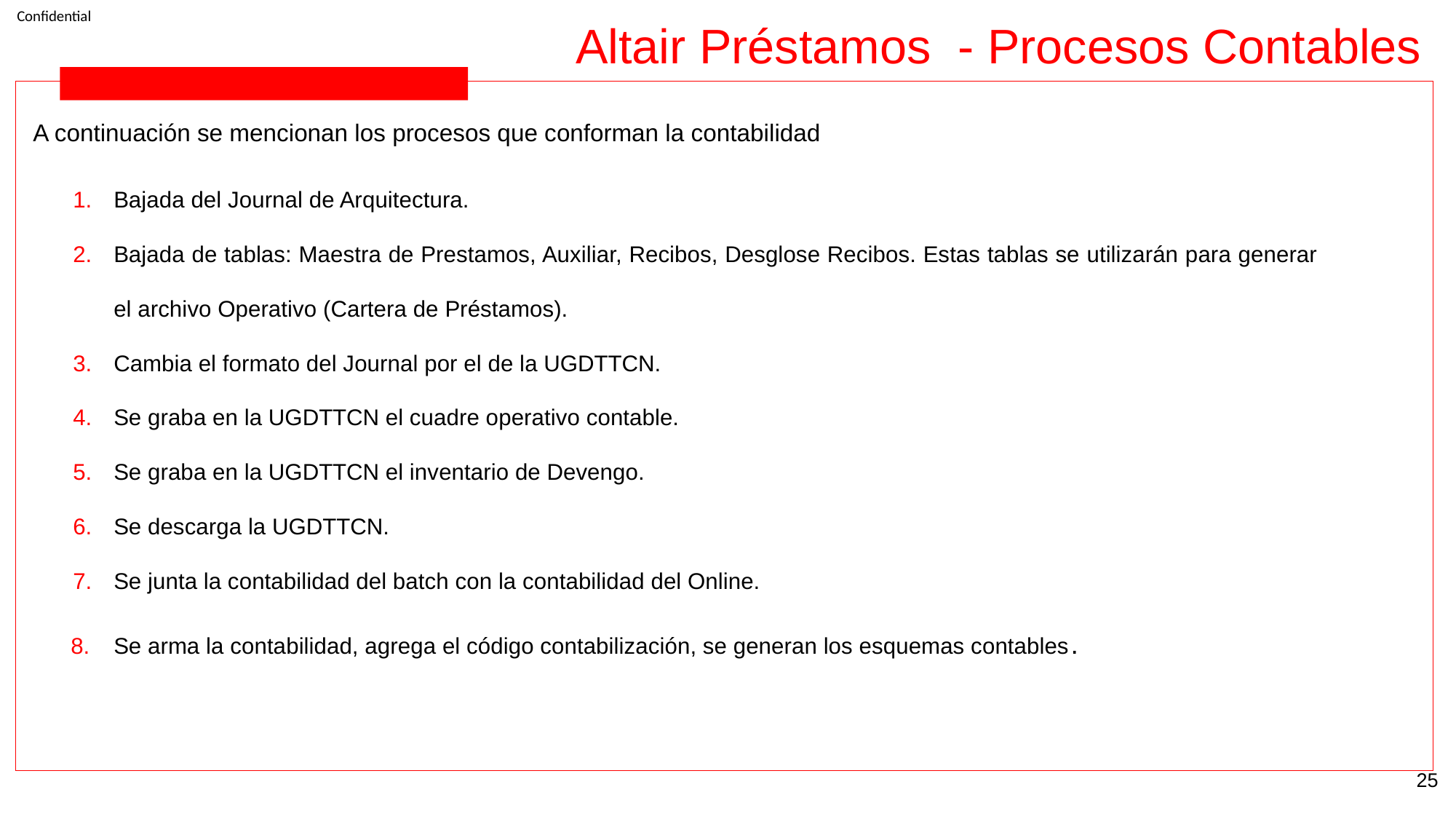

Altair Préstamos  - Procesos Contables

A continuación se mencionan los procesos que conforman la contabilidad

Bajada del Journal de Arquitectura.
Bajada de tablas: Maestra de Prestamos, Auxiliar, Recibos, Desglose Recibos. Estas tablas se utilizarán para generar el archivo Operativo (Cartera de Préstamos).
Cambia el formato del Journal por el de la UGDTTCN.
Se graba en la UGDTTCN el cuadre operativo contable.
Se graba en la UGDTTCN el inventario de Devengo.
Se descarga la UGDTTCN.
Se junta la contabilidad del batch con la contabilidad del Online.
Se arma la contabilidad, agrega el código contabilización, se generan los esquemas contables.

25